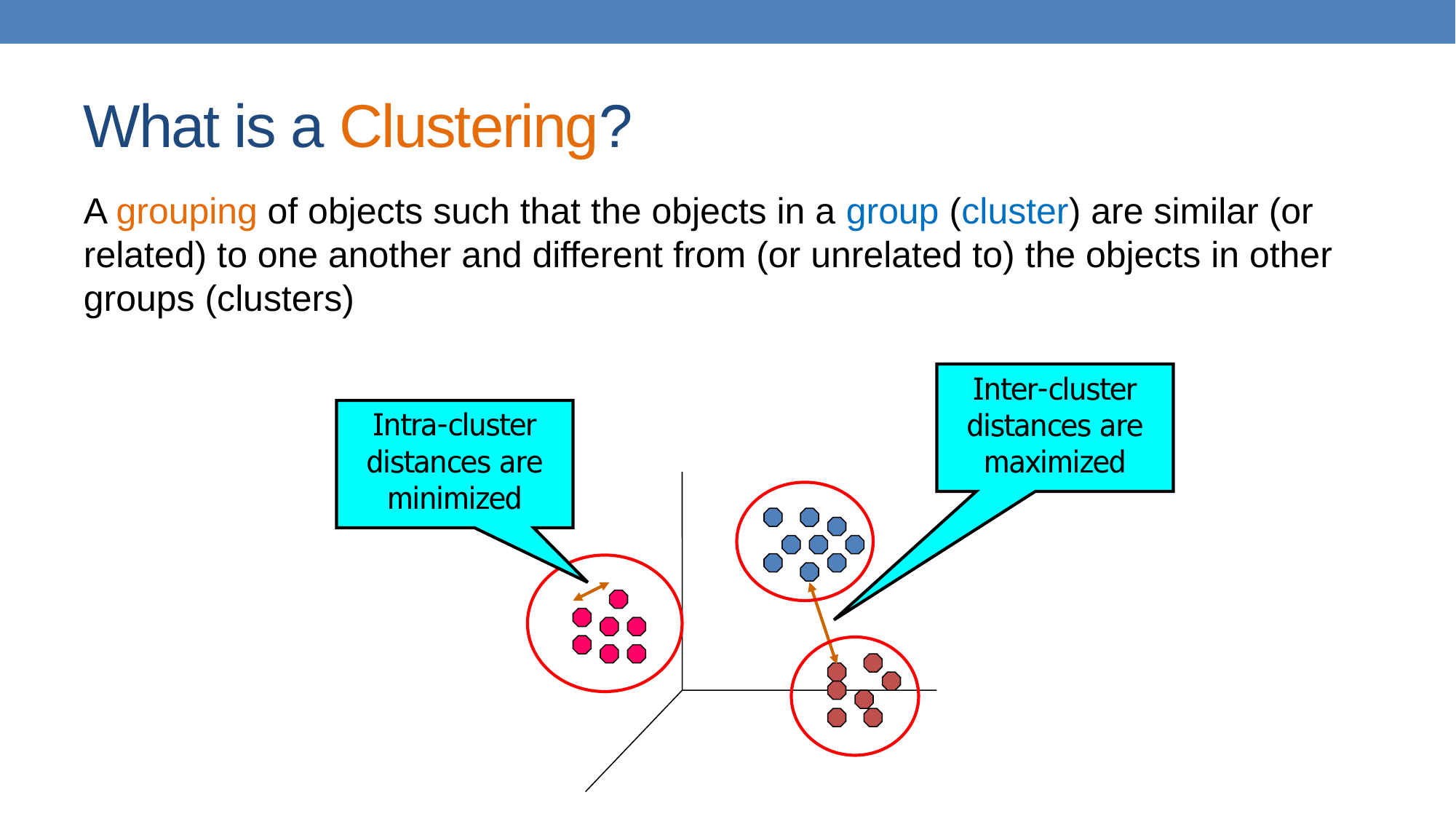

# What is a Clustering?
A grouping of objects such that the objects in a group (cluster) are similar (or related) to one another and different from (or unrelated to) the objects in other groups (clusters)
Inter-cluster distances are maximized

Intra-cluster distances are minimized